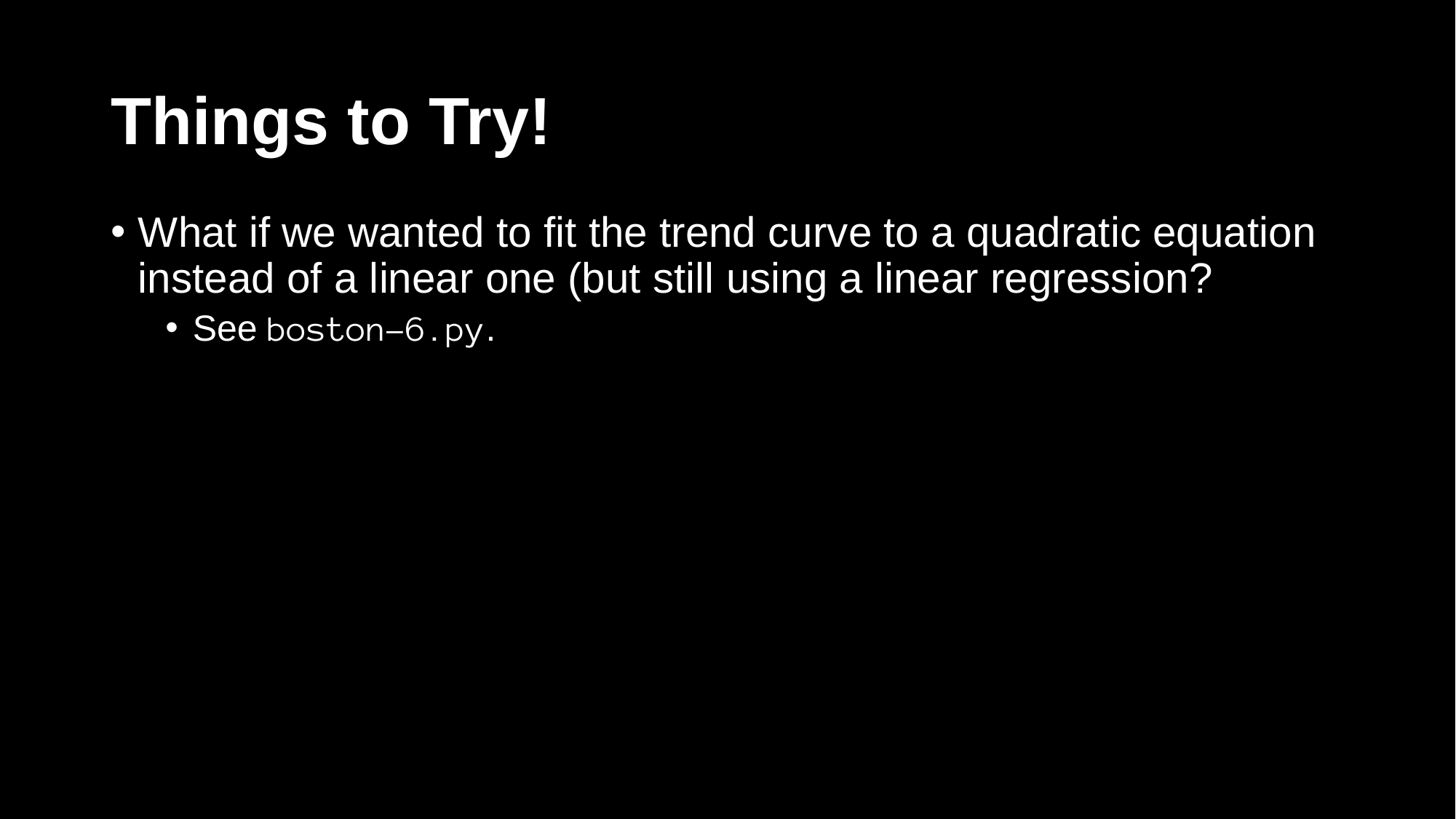

# Things to Try!
What if we wanted to fit the trend curve to a quadratic equation instead of a linear one (but still using a linear regression?
See boston-6.py.

What if we try a polynominal regression (e.g., n = 2)? Dig into sklearn!

What if we want to see if any of the other columns (e.g., crim) is better predicted by the other 13 than medv? Or if a subset of the columns is a better predictor?
See boston-7.py.